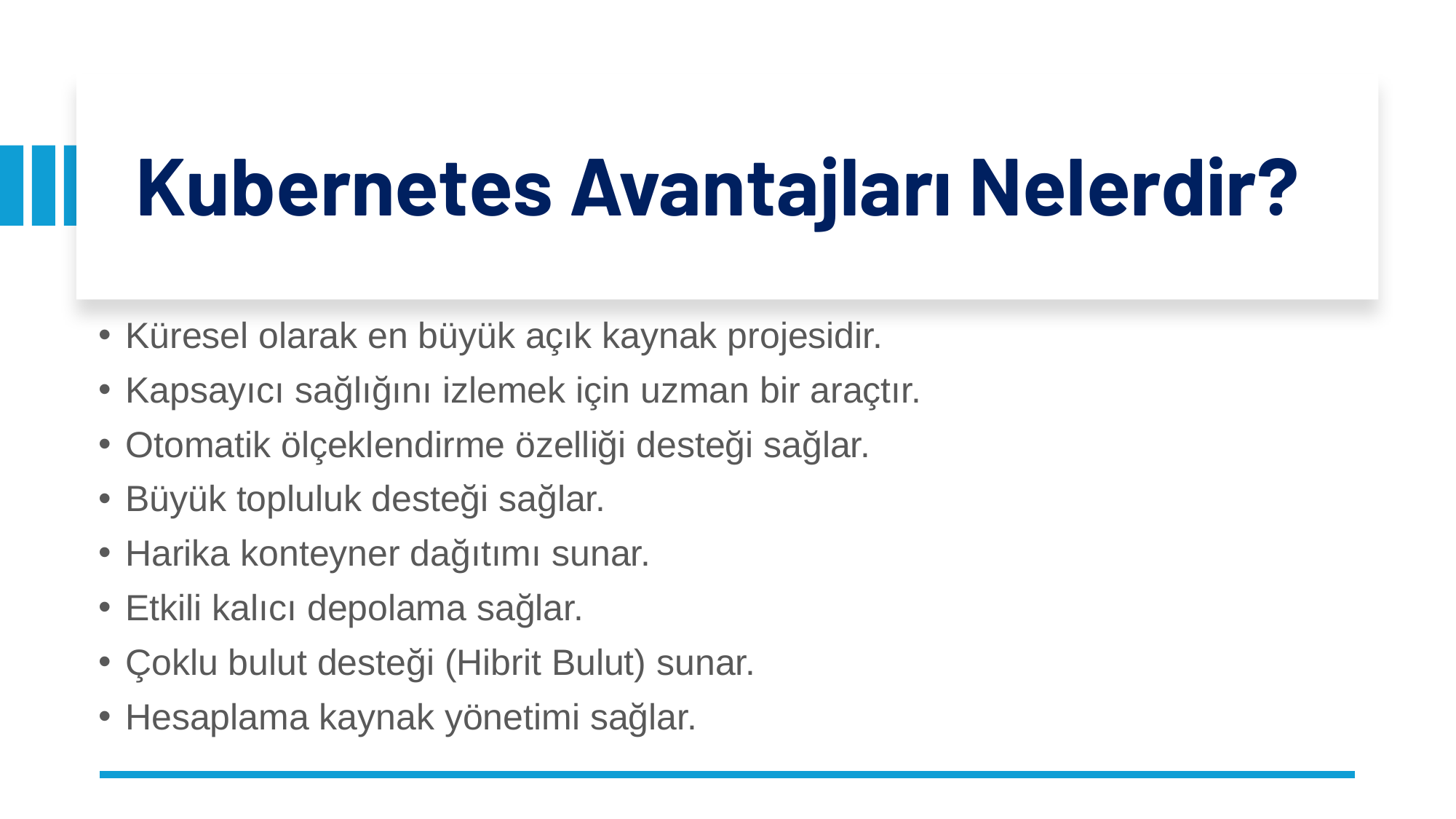

# Kubernetes Avantajları Nelerdir?

Küresel olarak en büyük açık kaynak projesidir.
Kapsayıcı sağlığını izlemek için uzman bir araçtır.
Otomatik ölçeklendirme özelliği desteği sağlar.
Büyük topluluk desteği sağlar.
Harika konteyner dağıtımı sunar.
Etkili kalıcı depolama sağlar.
Çoklu bulut desteği (Hibrit Bulut) sunar.
Hesaplama kaynak yönetimi sağlar.